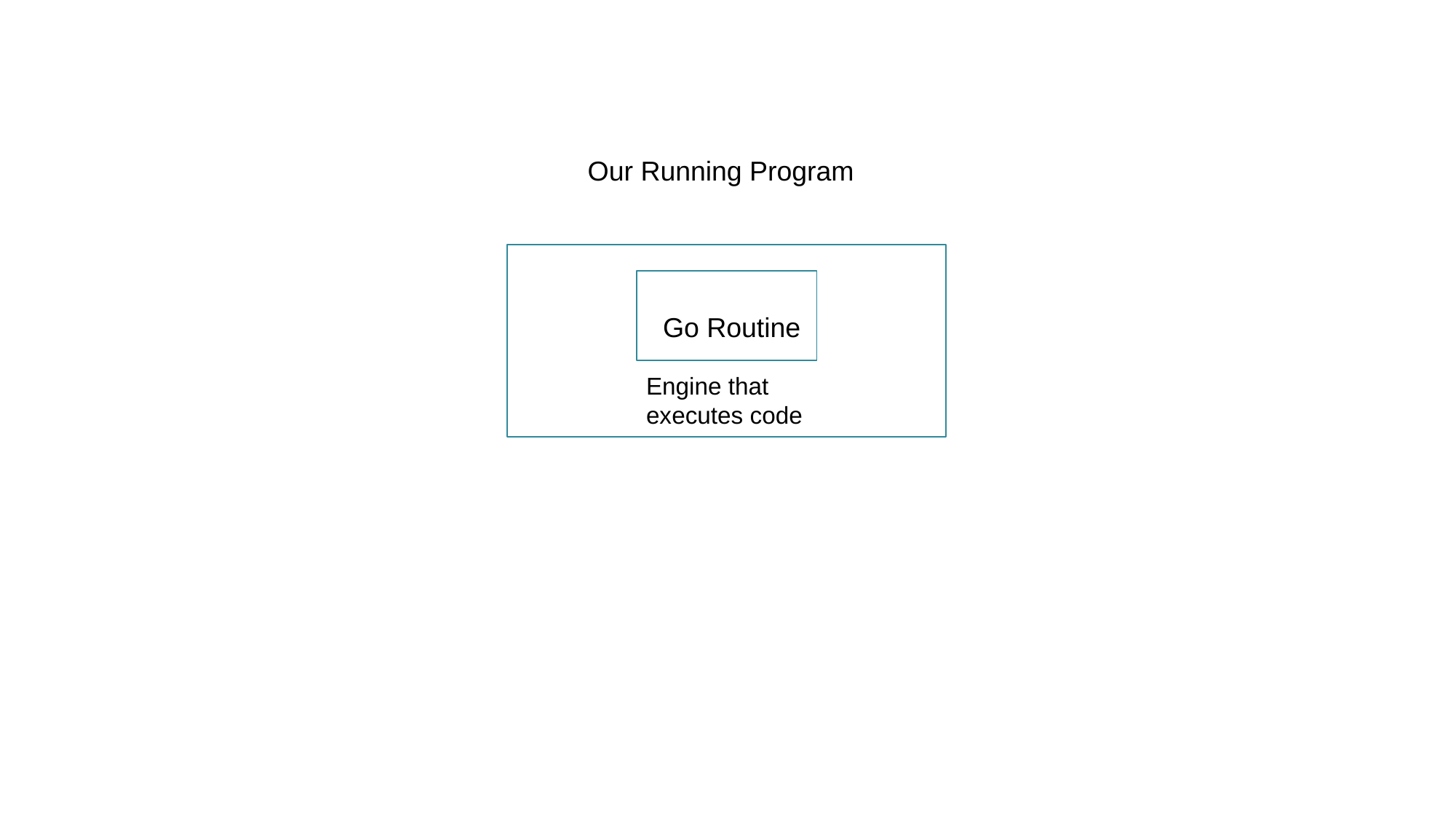

Our Running Program

G
Go Routine
Engine that executes code